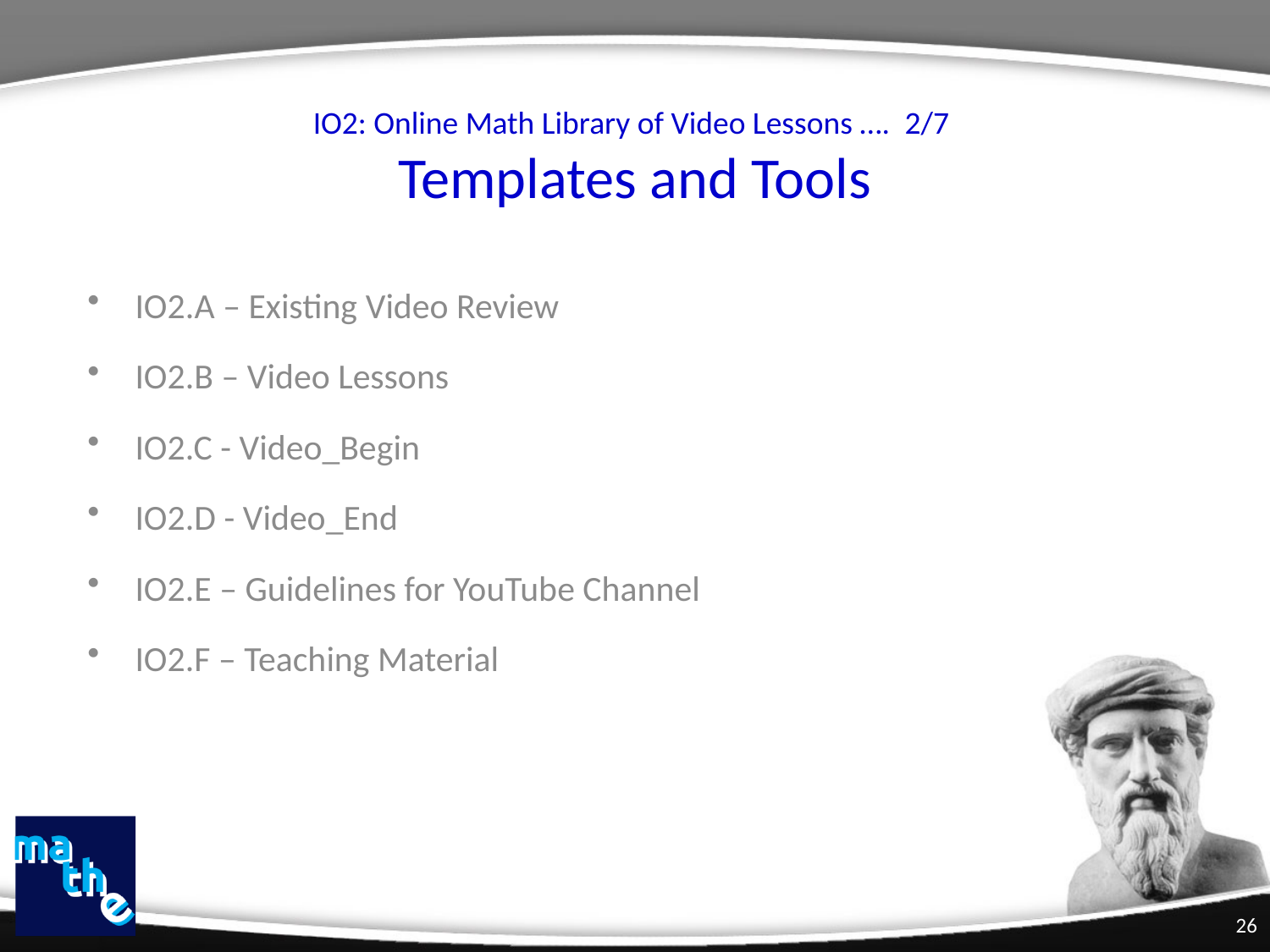

# IO2: Online Math Library of Video Lessons ….  2/7 Templates and Tools
IO2.A – Existing Video Review
IO2.B – Video Lessons
IO2.C - Video_Begin
IO2.D - Video_End
IO2.E – Guidelines for YouTube Channel
IO2.F – Teaching Material